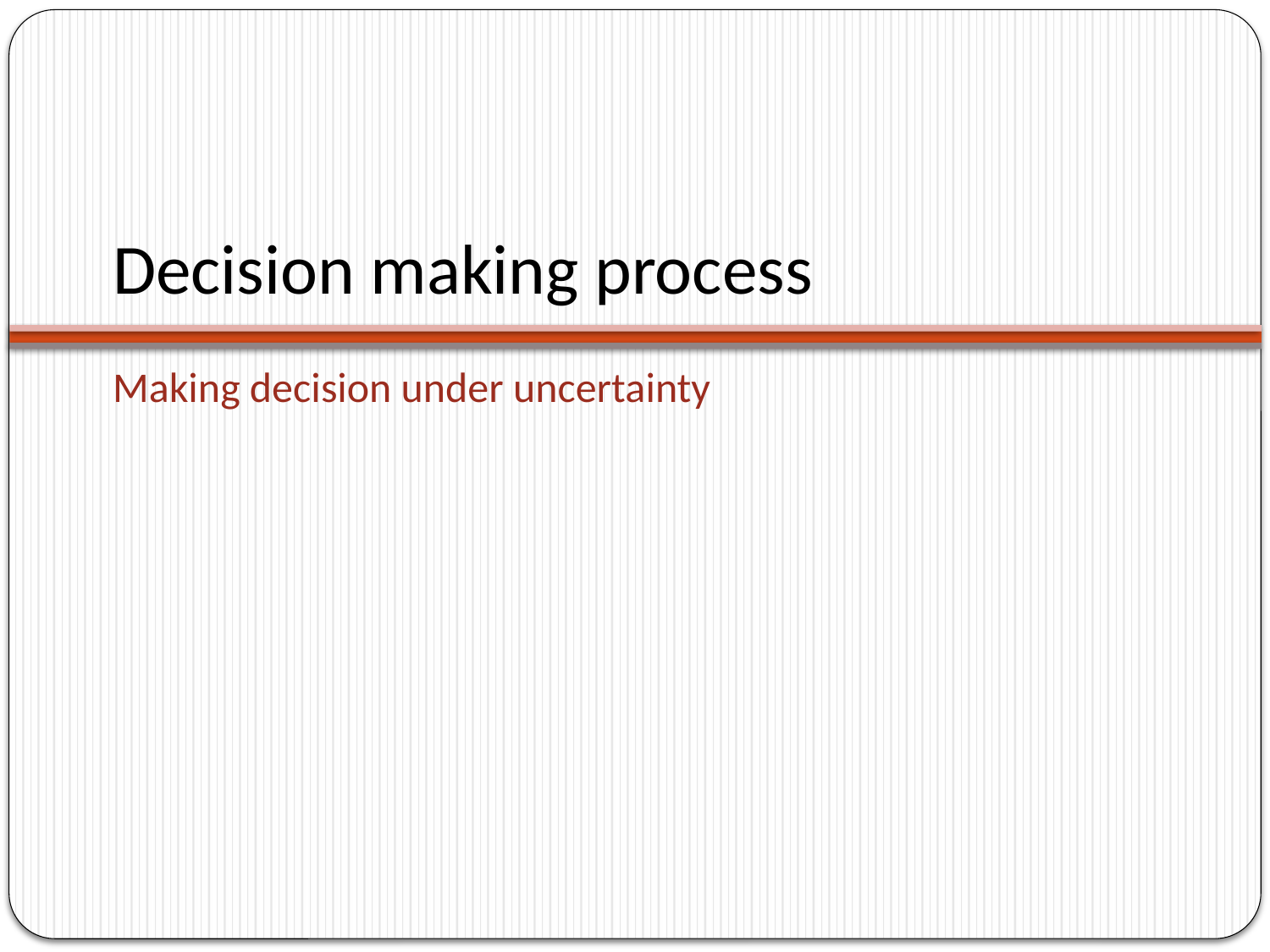

# Decision making process
Making decision under uncertainty